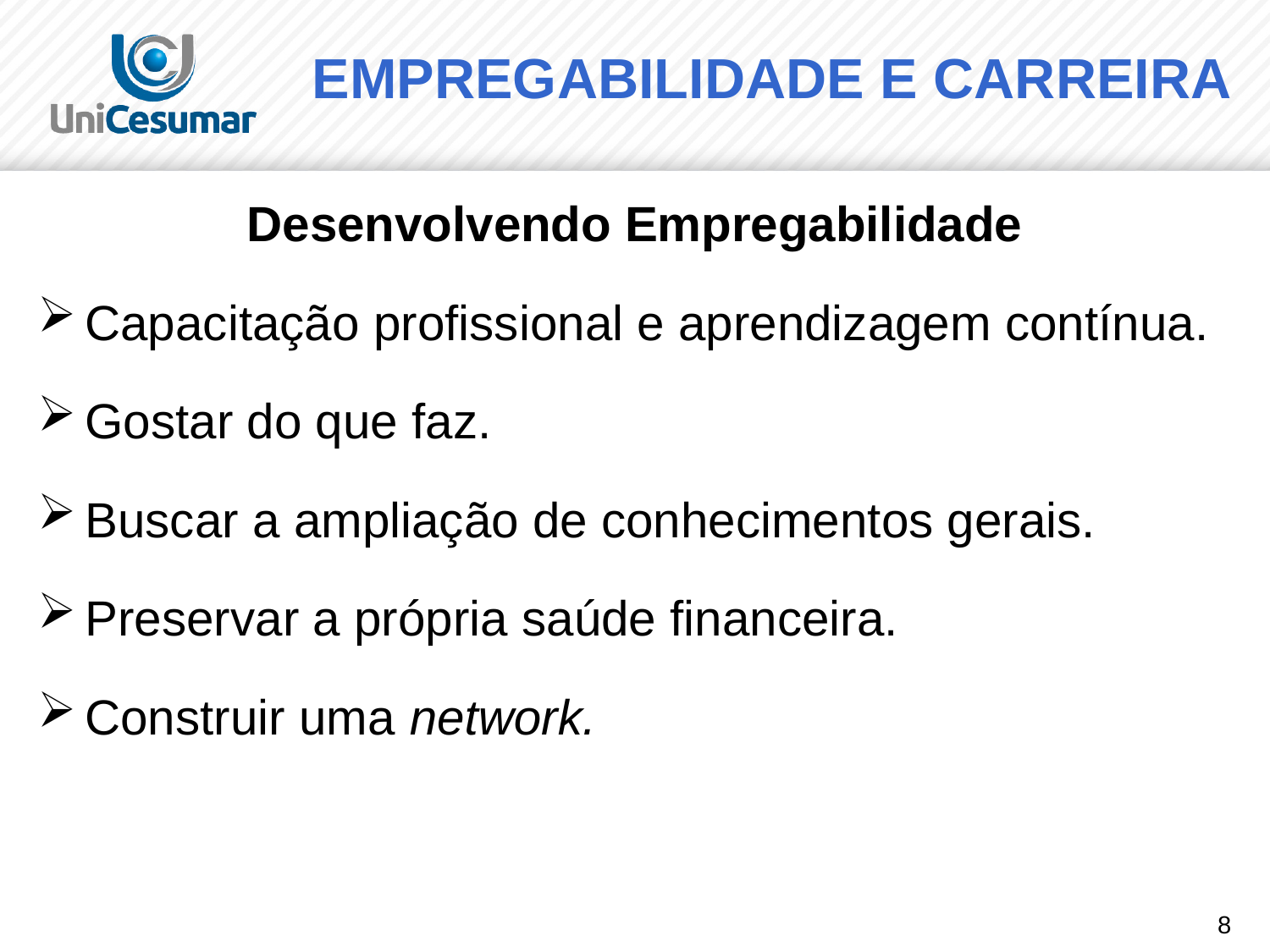

# EMPREGABILIDADE E CARREIRA
Desenvolvendo Empregabilidade
Capacitação profissional e aprendizagem contínua.
Gostar do que faz.
Buscar a ampliação de conhecimentos gerais.
Preservar a própria saúde financeira.
Construir uma network.